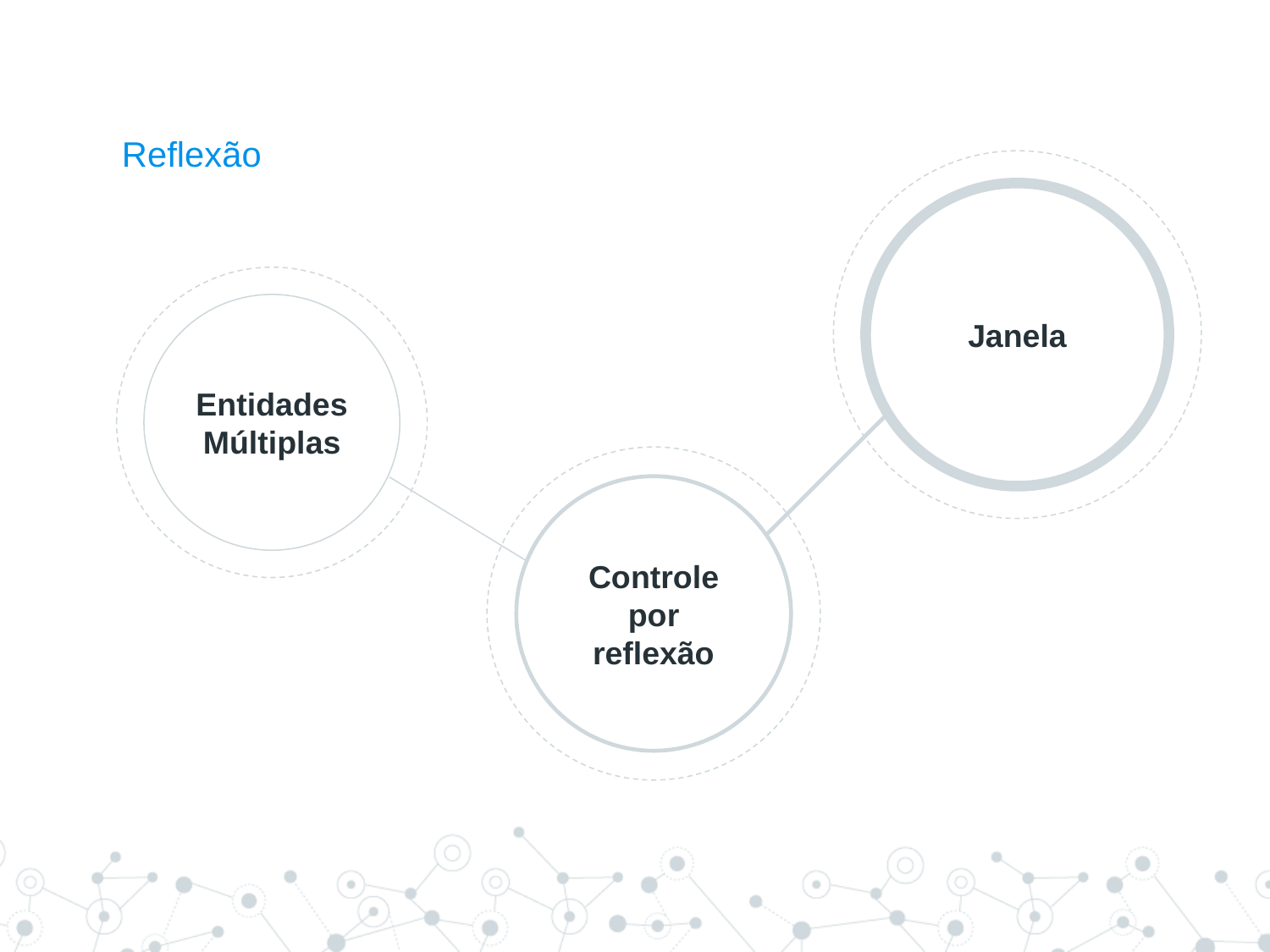

# Reflexão

Janela

Entidades
Múltiplas

Controle
por reflexão